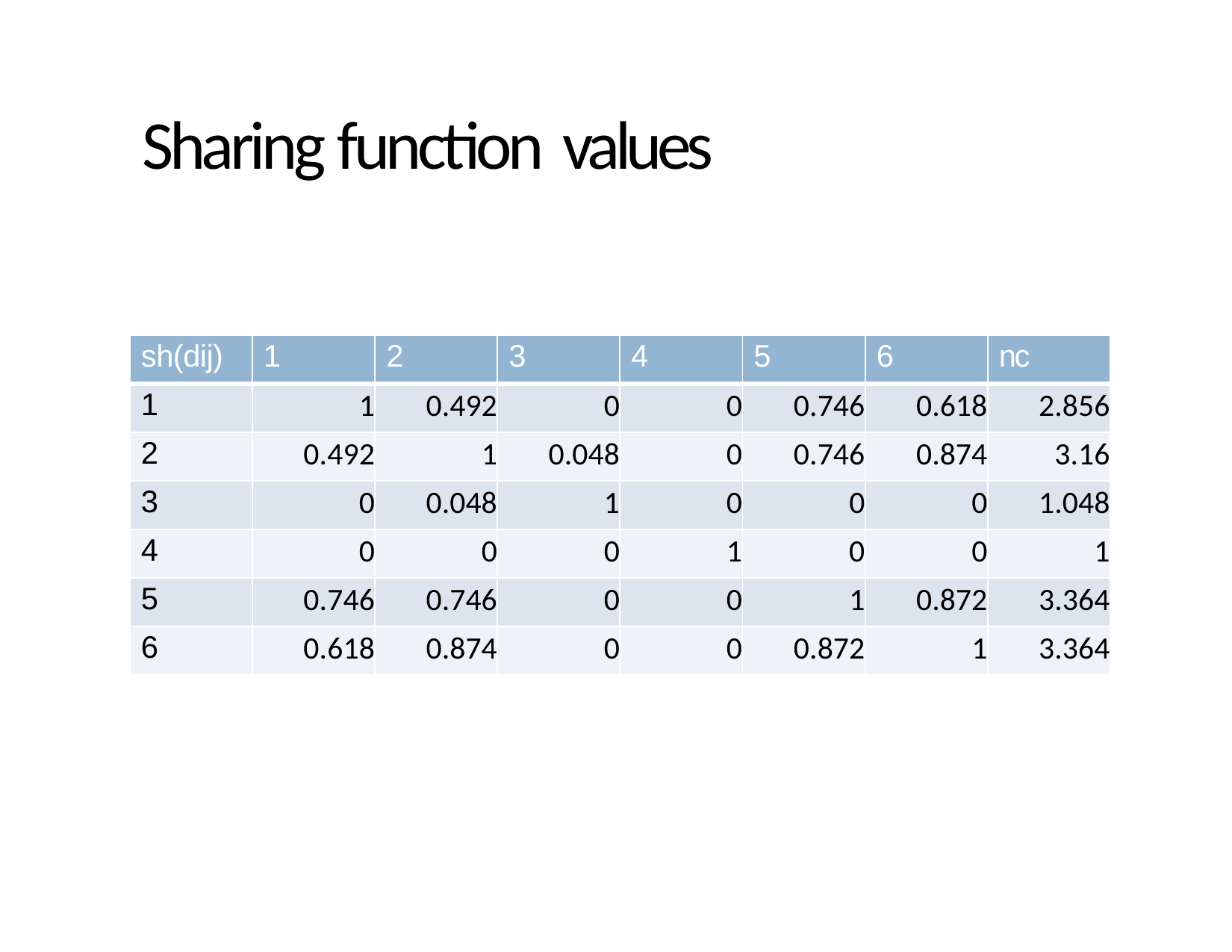

# Sharing function values
54
| sh(dij) | 1 | 2 | 3 | 4 | 5 | 6 | nc |
| --- | --- | --- | --- | --- | --- | --- | --- |
| 1 | 1 | 0.492 | 0 | 0 | 0.746 | 0.618 | 2.856 |
| 2 | 0.492 | 1 | 0.048 | 0 | 0.746 | 0.874 | 3.16 |
| 3 | 0 | 0.048 | 1 | 0 | 0 | 0 | 1.048 |
| 4 | 0 | 0 | 0 | 1 | 0 | 0 | 1 |
| 5 | 0.746 | 0.746 | 0 | 0 | 1 | 0.872 | 3.364 |
| 6 | 0.618 | 0.874 | 0 | 0 | 0.872 | 1 | 3.364 |